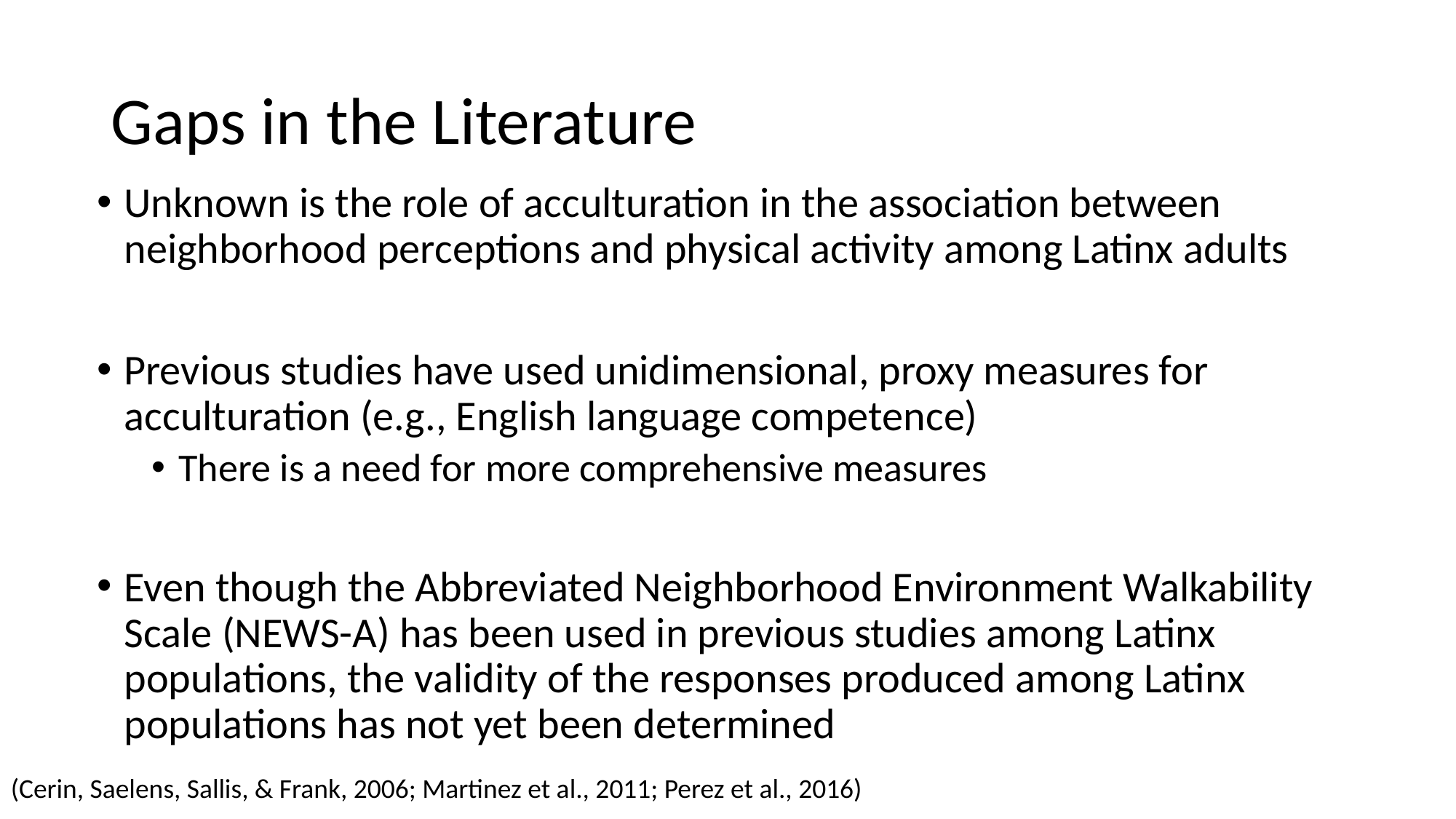

# Gaps in the Literature

Unknown is the role of acculturation in the association between neighborhood perceptions and physical activity among Latinx adults

Previous studies have used unidimensional, proxy measures for acculturation (e.g., English language competence)
There is a need for more comprehensive measures

Even though the Abbreviated Neighborhood Environment Walkability Scale (NEWS-A) has been used in previous studies among Latinx populations, the validity of the responses produced among Latinx populations has not yet been determined
(Cerin, Saelens, Sallis, & Frank, 2006; Martinez et al., 2011; Perez et al., 2016)